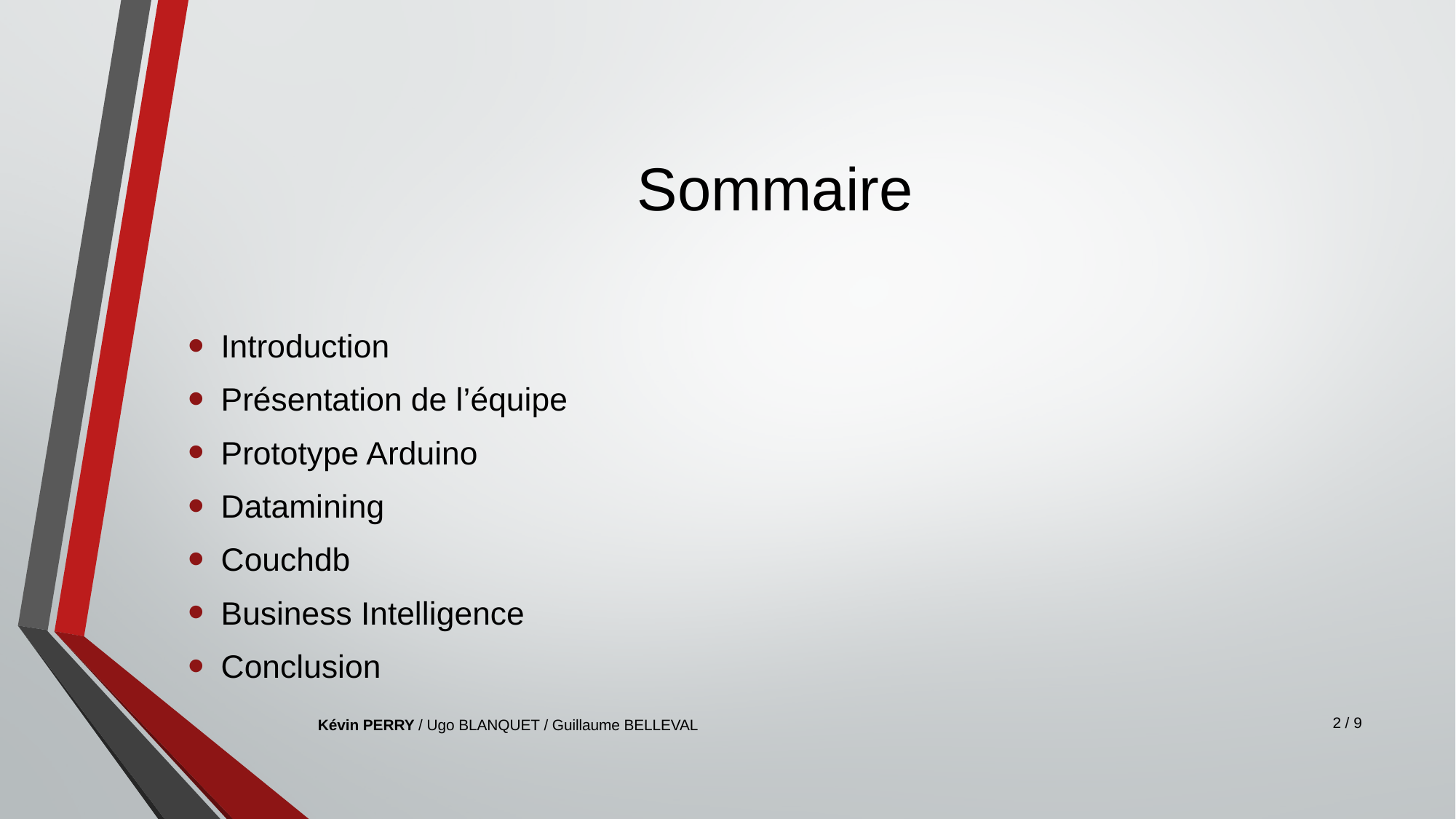

# Sommaire
Introduction
Présentation de l’équipe
Prototype Arduino
Datamining
Couchdb
Business Intelligence
Conclusion
2 / 9
Kévin PERRY / Ugo BLANQUET / Guillaume BELLEVAL